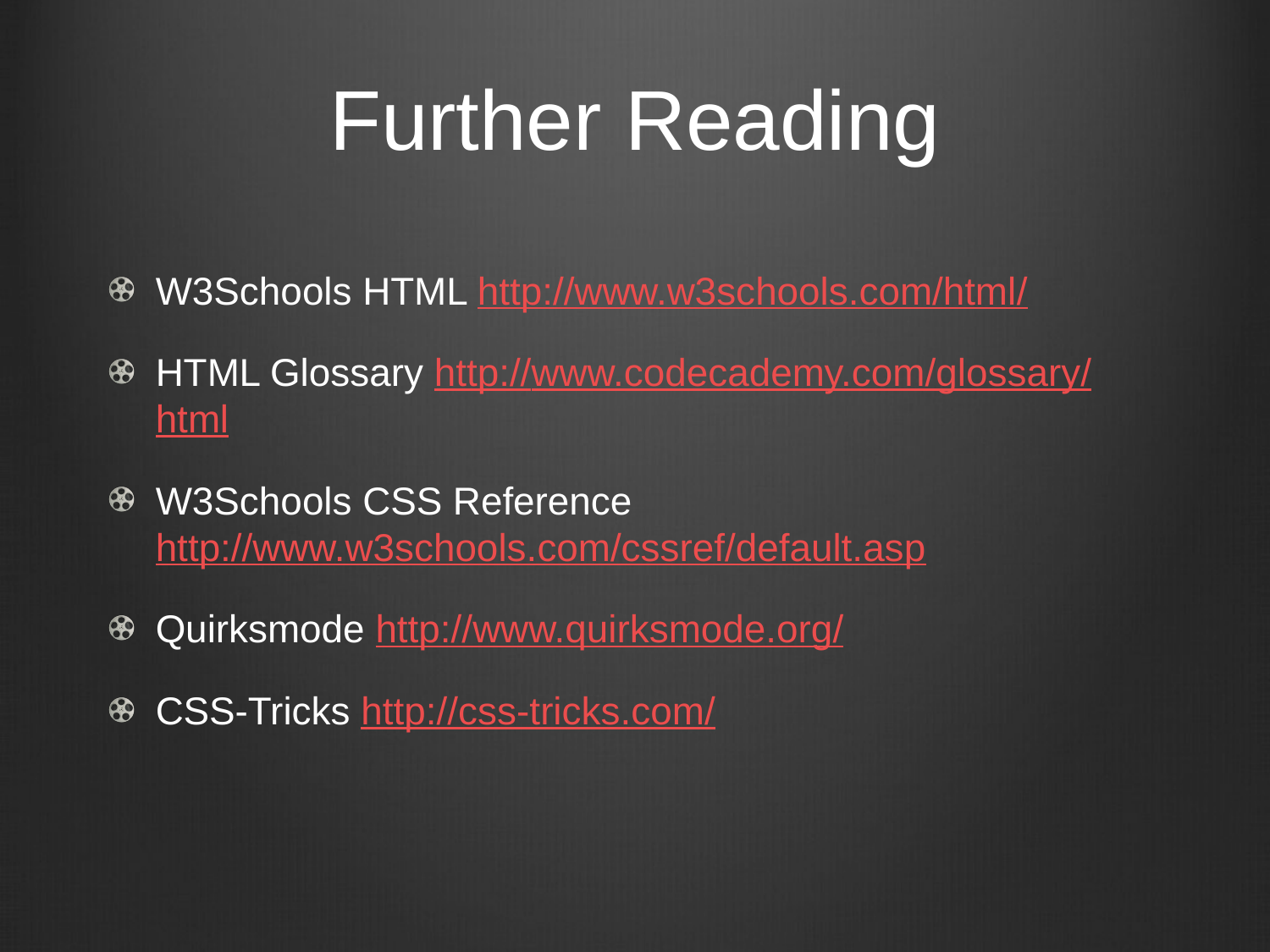

# Further Reading
W3Schools HTML http://www.w3schools.com/html/
HTML Glossary http://www.codecademy.com/glossary/html
W3Schools CSS Reference http://www.w3schools.com/cssref/default.asp
Quirksmode http://www.quirksmode.org/
CSS-Tricks http://css-tricks.com/